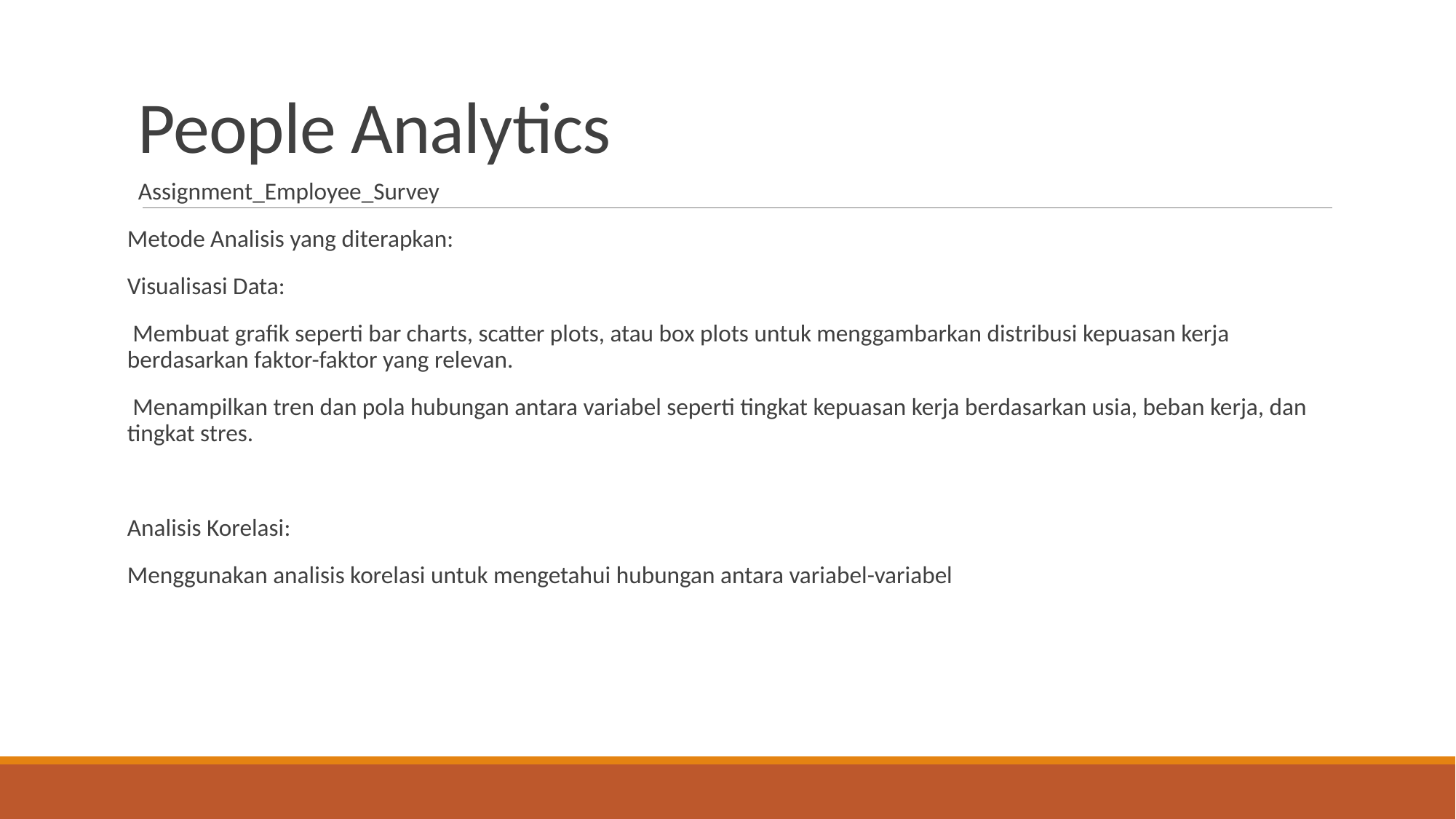

# People Analytics
Assignment_Employee_Survey
Metode Analisis yang diterapkan:
Visualisasi Data:
 Membuat grafik seperti bar charts, scatter plots, atau box plots untuk menggambarkan distribusi kepuasan kerja berdasarkan faktor-faktor yang relevan.
 Menampilkan tren dan pola hubungan antara variabel seperti tingkat kepuasan kerja berdasarkan usia, beban kerja, dan tingkat stres.

Analisis Korelasi:
Menggunakan analisis korelasi untuk mengetahui hubungan antara variabel-variabel